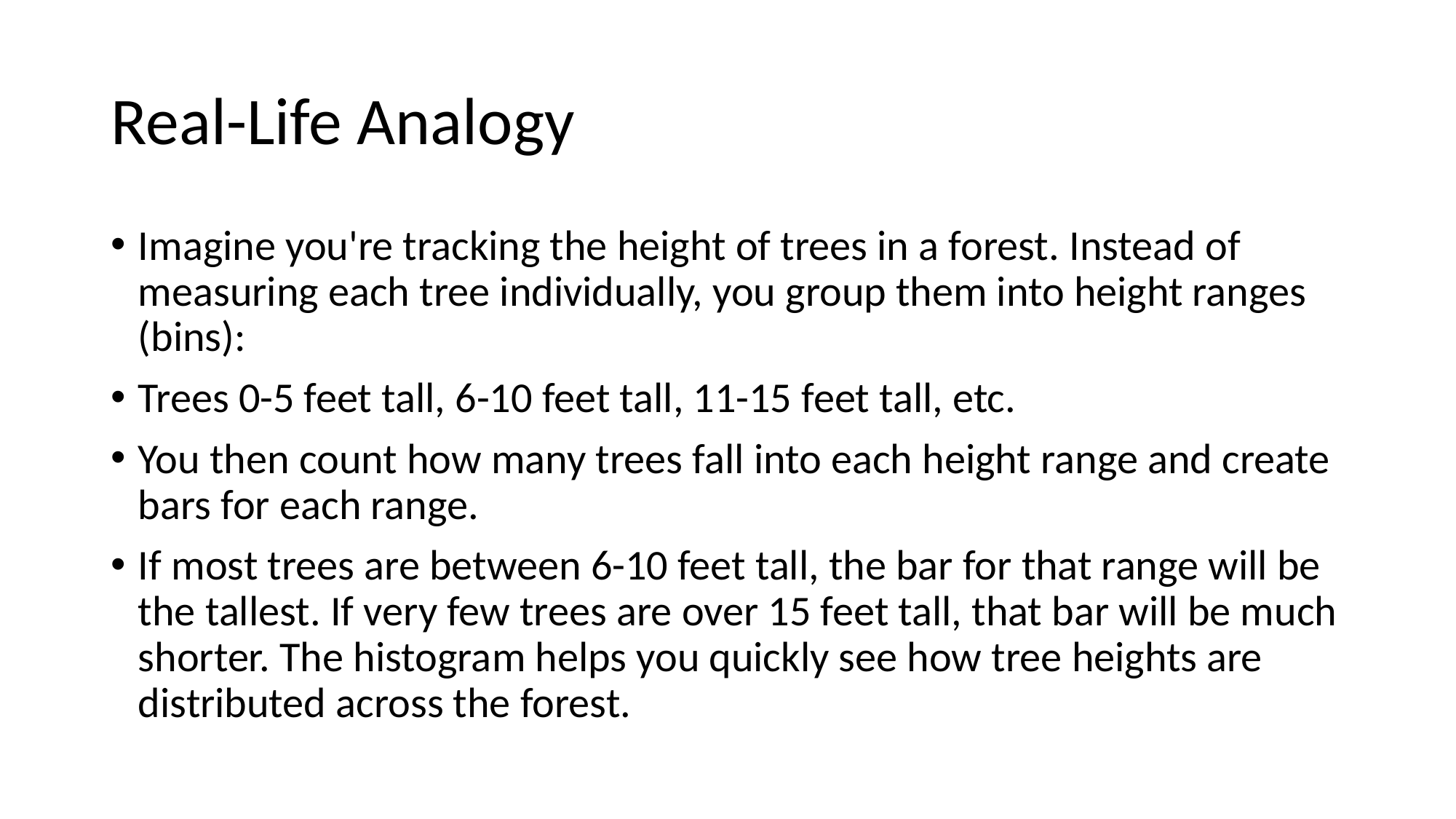

# Real-Life Analogy
Imagine you're tracking the height of trees in a forest. Instead of measuring each tree individually, you group them into height ranges (bins):
Trees 0-5 feet tall, 6-10 feet tall, 11-15 feet tall, etc.
You then count how many trees fall into each height range and create bars for each range.
If most trees are between 6-10 feet tall, the bar for that range will be the tallest. If very few trees are over 15 feet tall, that bar will be much shorter. The histogram helps you quickly see how tree heights are distributed across the forest.